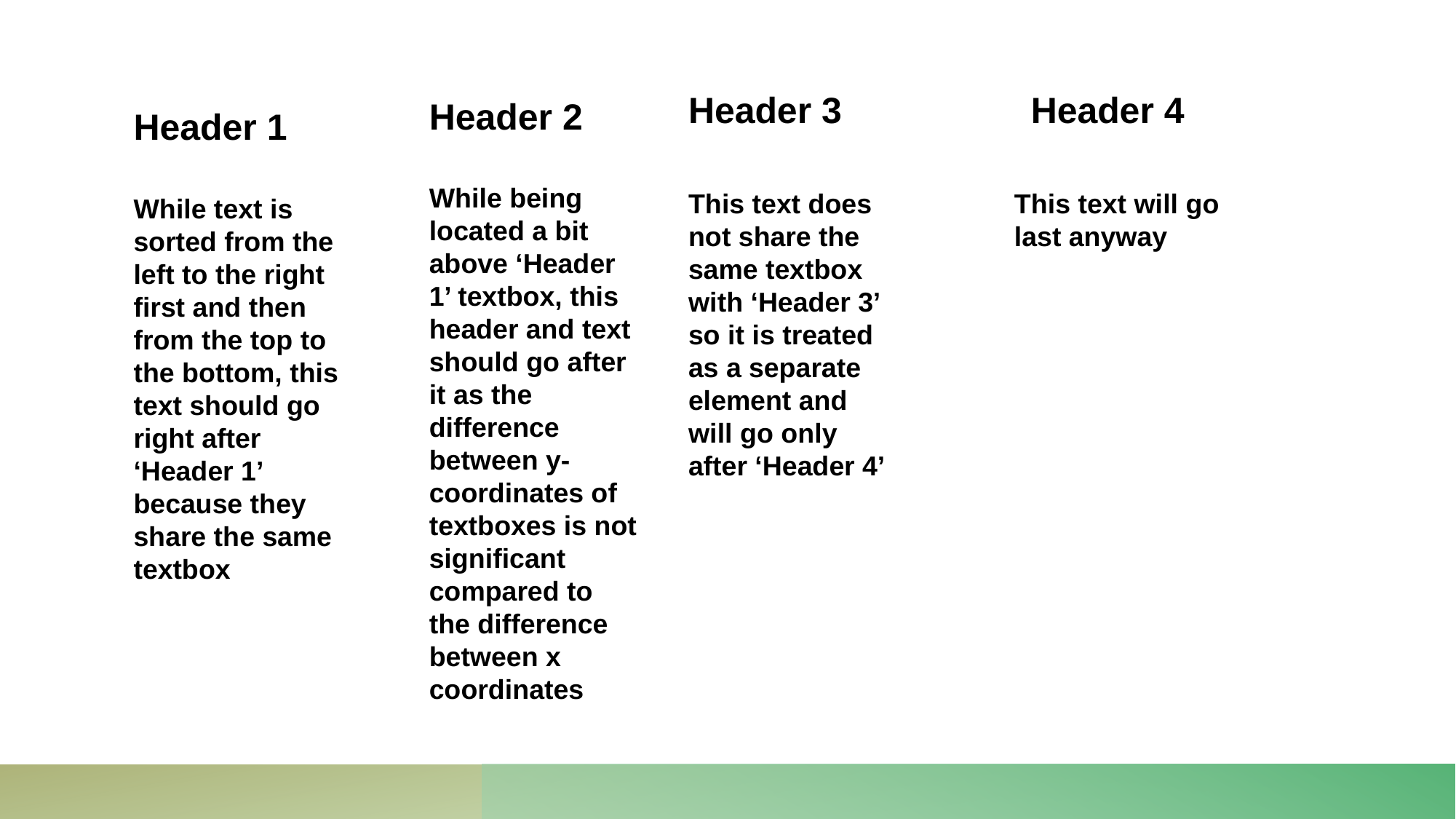

Header 3

Header 4

Header 2

While being located a bit above ‘Header 1’ textbox, this header and text should go after it as the difference between y-coordinates of textboxes is not significant compared to the difference between x coordinates
Header 1

While text is sorted from the left to the right first and then from the top to the bottom, this text should go right after ‘Header 1’ because they share the same textbox
This text does not share the same textbox with ‘Header 3’ so it is treated as a separate element and will go only after ‘Header 4’
This text will go last anyway